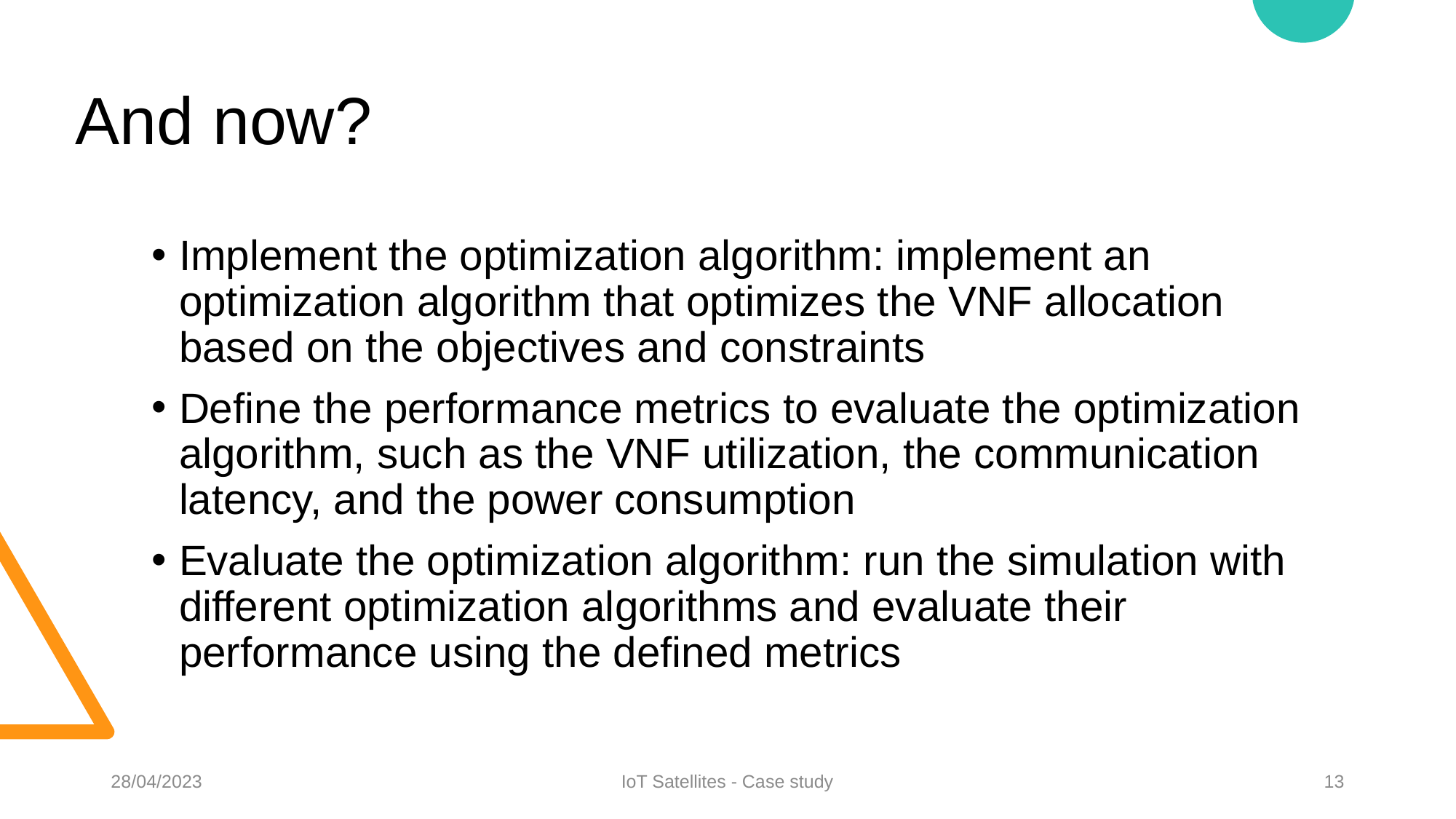

And now?
Implement the optimization algorithm: implement an optimization algorithm that optimizes the VNF allocation based on the objectives and constraints
Define the performance metrics to evaluate the optimization algorithm, such as the VNF utilization, the communication latency, and the power consumption
Evaluate the optimization algorithm: run the simulation with different optimization algorithms and evaluate their performance using the defined metrics
28/04/2023
IoT Satellites - Case study
13